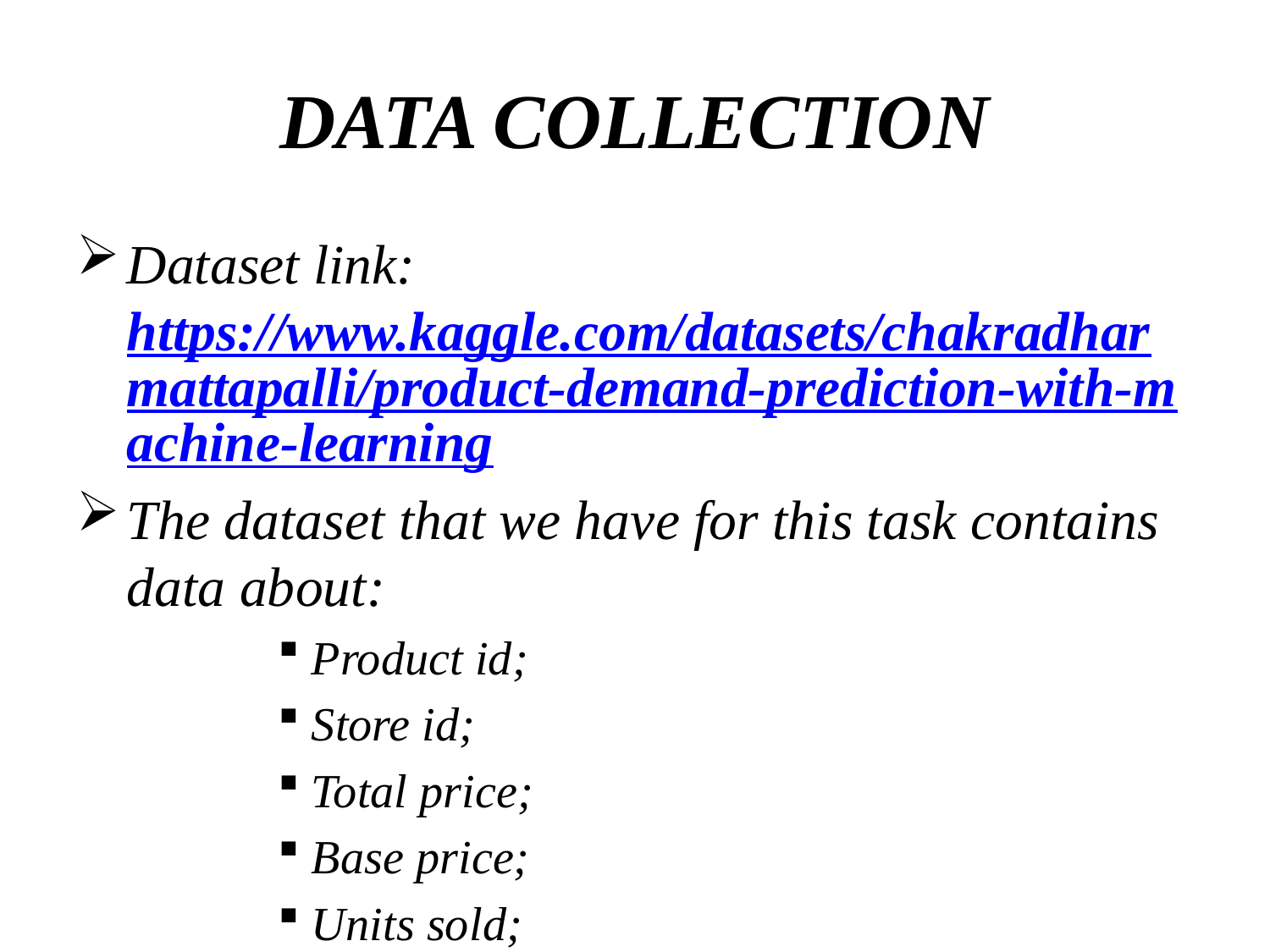

# DATA COLLECTION
Dataset link: https://www.kaggle.com/datasets/chakradharmattapalli/product-demand-prediction-with-machine-learning
The dataset that we have for this task contains data about:
Product id;
Store id;
Total price;
Base price;
Units sold;